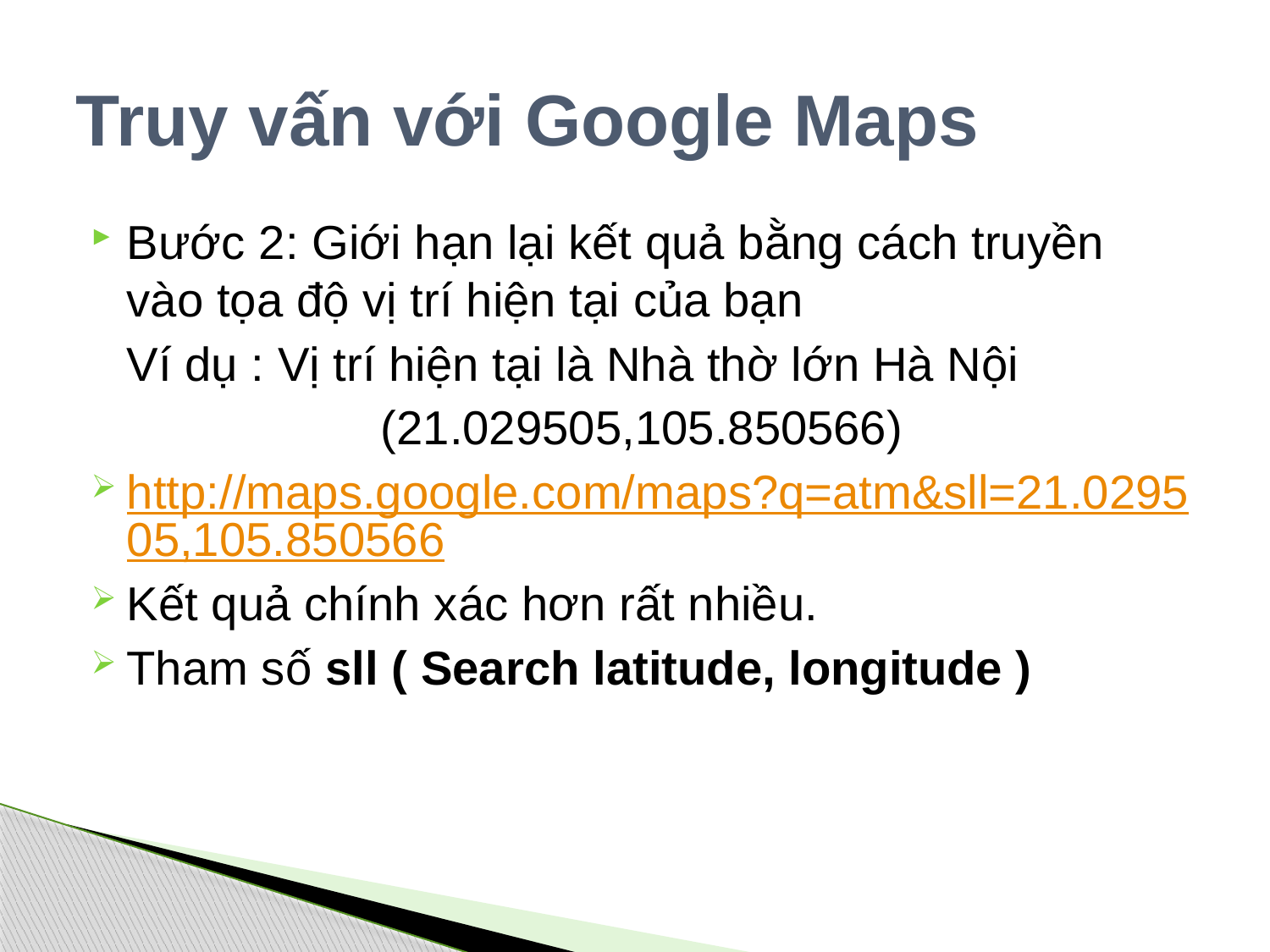

# Truy vấn với Google Maps
Bước 2: Giới hạn lại kết quả bằng cách truyền vào tọa độ vị trí hiện tại của bạn
	Ví dụ : Vị trí hiện tại là Nhà thờ lớn Hà Nội
 			(21.029505,105.850566)
http://maps.google.com/maps?q=atm&sll=21.029505,105.850566
Kết quả chính xác hơn rất nhiều.
Tham số sll ( Search latitude, longitude )